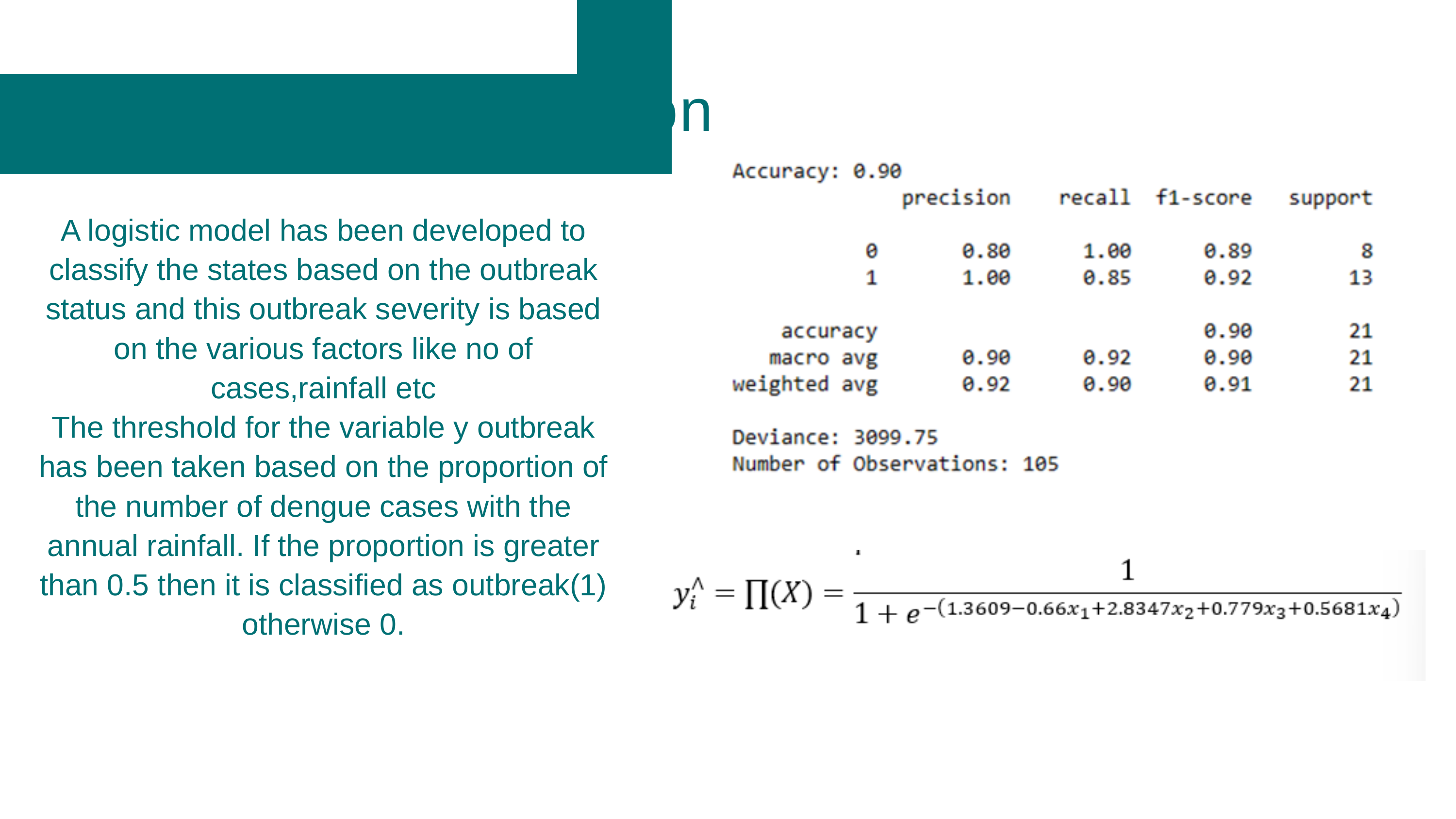

3. Logistic Regression

A logistic model has been developed to classify the states based on the outbreak status and this outbreak severity is based on the various factors like no of cases,rainfall etc
The threshold for the variable y outbreak has been taken based on the proportion of the number of dengue cases with the annual rainfall. If the proportion is greater than 0.5 then it is classified as outbreak(1) otherwise 0.